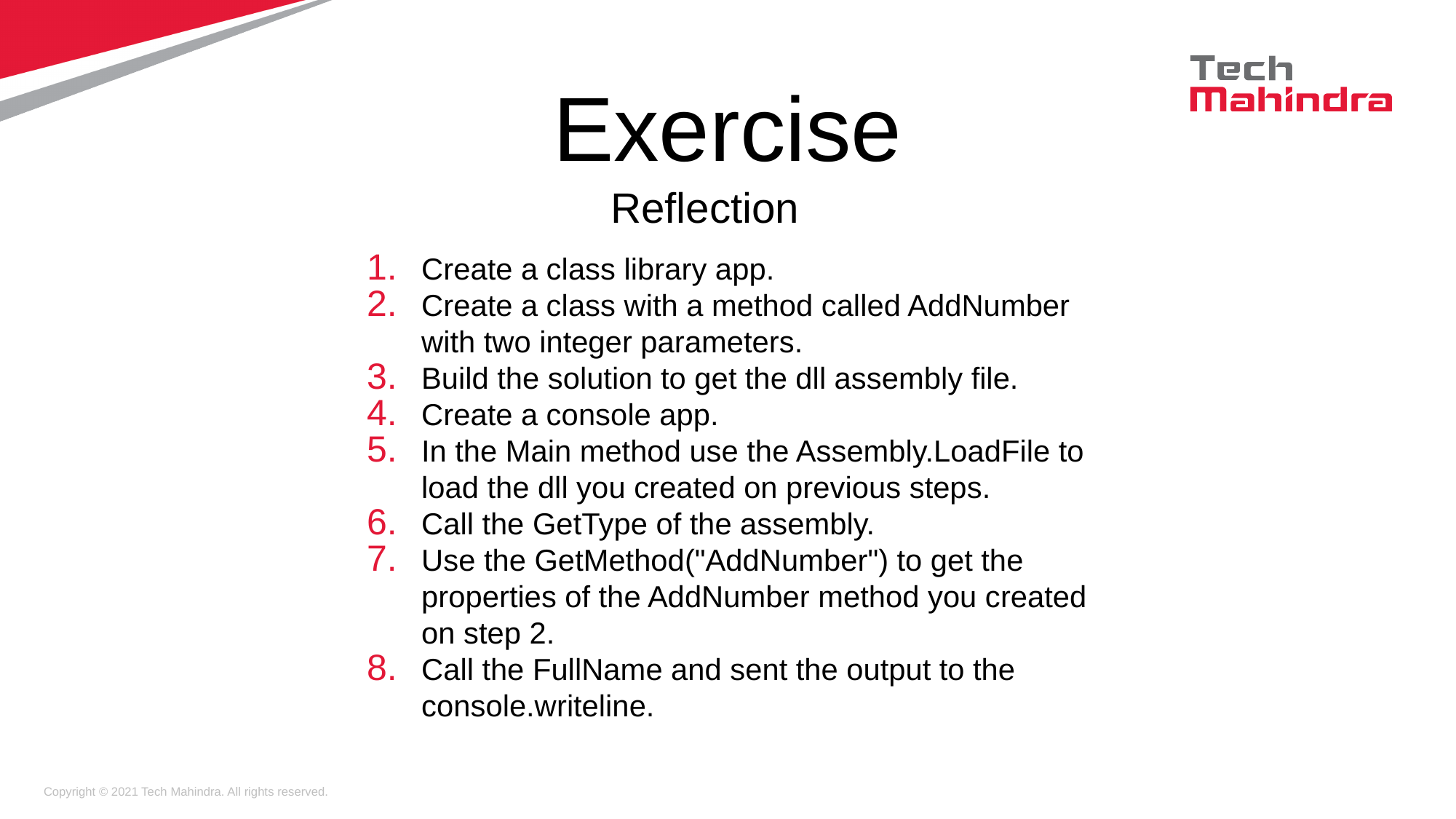

Exercise
Reflection
Create a class library app.
Create a class with a method called AddNumber with two integer parameters.
Build the solution to get the dll assembly file.
Create a console app.
In the Main method use the Assembly.LoadFile to load the dll you created on previous steps.
Call the GetType of the assembly.
Use the GetMethod("AddNumber") to get the properties of the AddNumber method you created on step 2.
Call the FullName and sent the output to the console.writeline.